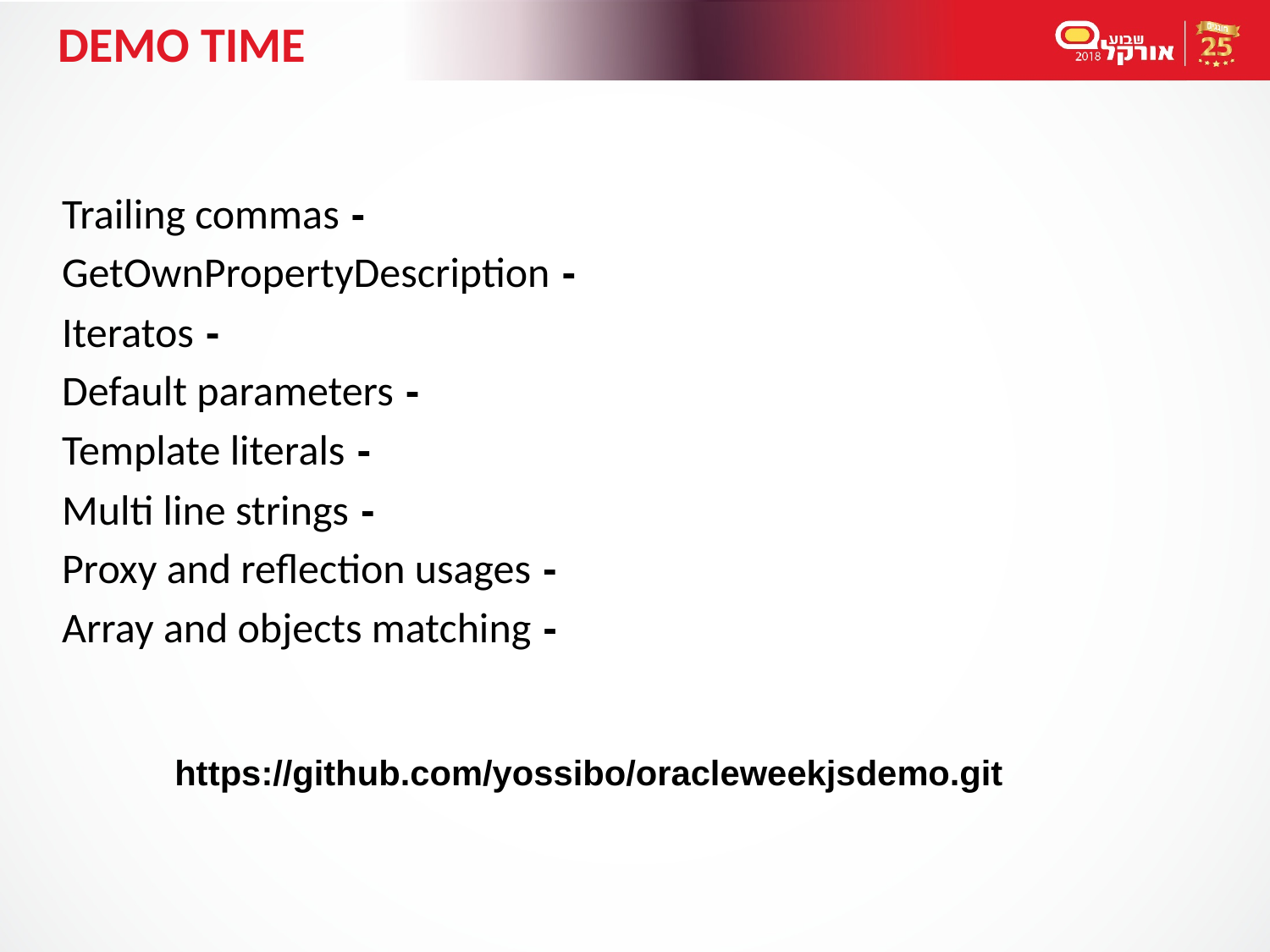

# Demo time
- Trailing commas
- GetOwnPropertyDescription
- Iteratos
- Default parameters
- Template literals
- Multi line strings
- Proxy and reflection usages
- Array and objects matching
https://github.com/yossibo/oracleweekjsdemo.git